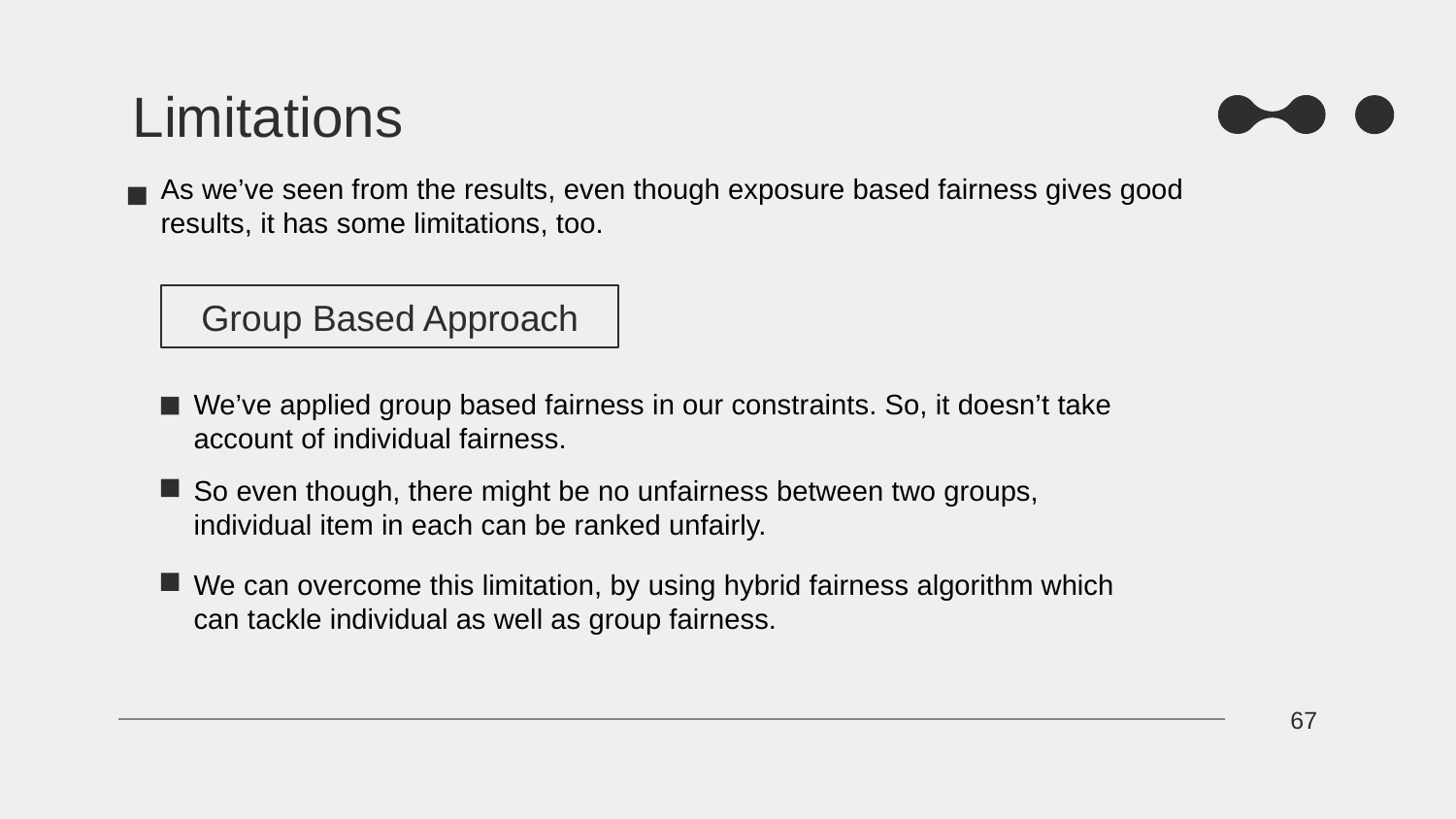

# Limitations
As we’ve seen from the results, even though exposure based fairness gives good results, it has some limitations, too.

Group Based Approach
We’ve applied group based fairness in our constraints. So, it doesn’t take account of individual fairness.

So even though, there might be no unfairness between two groups, individual item in each can be ranked unfairly.

We can overcome this limitation, by using hybrid fairness algorithm which can tackle individual as well as group fairness.

67